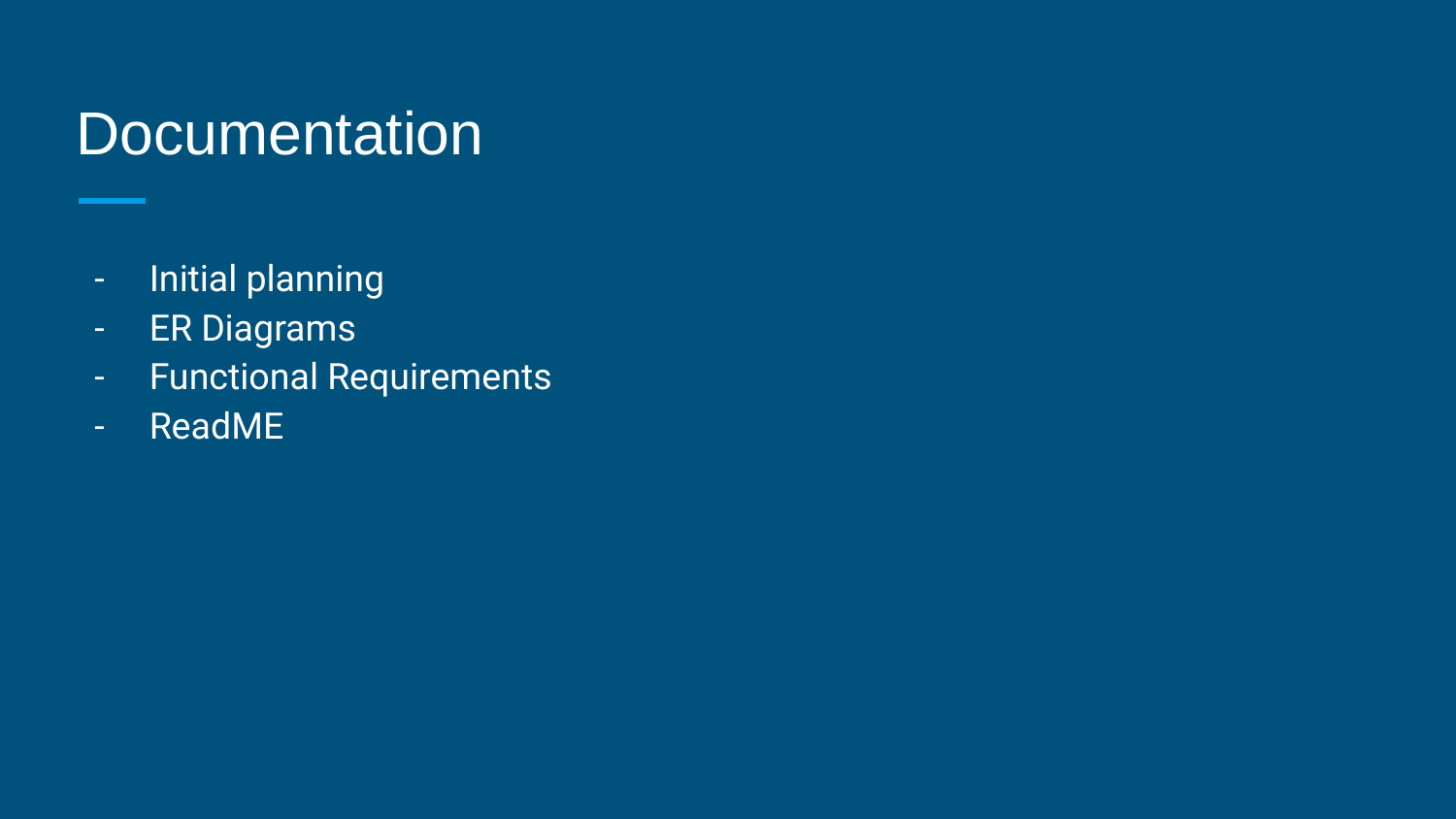

# Documentation
Initial planning
ER Diagrams
Functional Requirements
ReadME